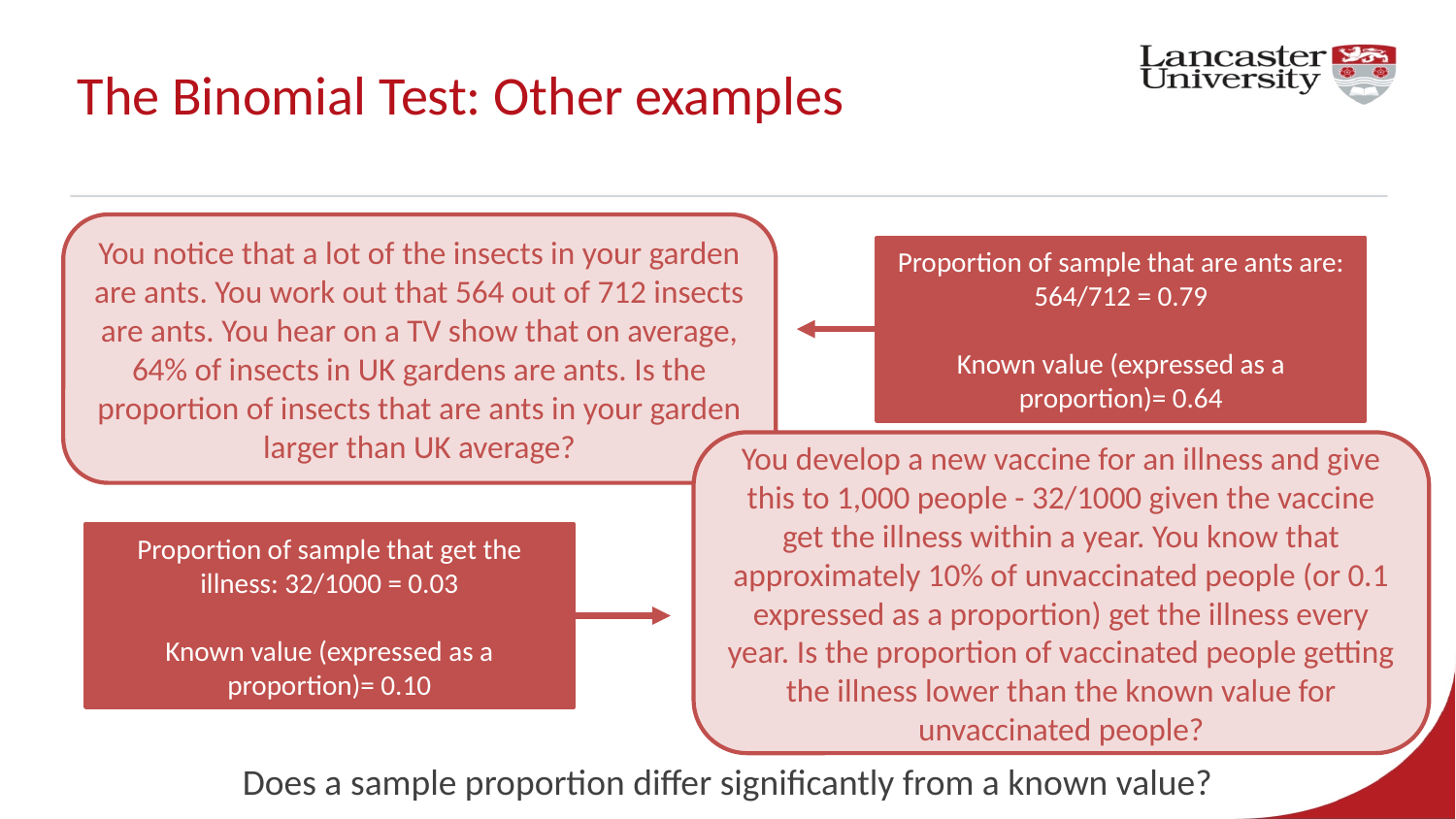

# The Binomial Test: Other examples
You notice that a lot of the insects in your garden are ants. You work out that 564 out of 712 insects are ants. You hear on a TV show that on average, 64% of insects in UK gardens are ants. Is the proportion of insects that are ants in your garden larger than UK average?
Proportion of sample that are ants are: 564/712 = 0.79

Known value (expressed as a proportion)= 0.64
You develop a new vaccine for an illness and give this to 1,000 people - 32/1000 given the vaccine get the illness within a year. You know that approximately 10% of unvaccinated people (or 0.1 expressed as a proportion) get the illness every year. Is the proportion of vaccinated people getting the illness lower than the known value for unvaccinated people?
Proportion of sample that get the illness: 32/1000 = 0.03

Known value (expressed as a proportion)= 0.10
Does a sample proportion differ significantly from a known value?